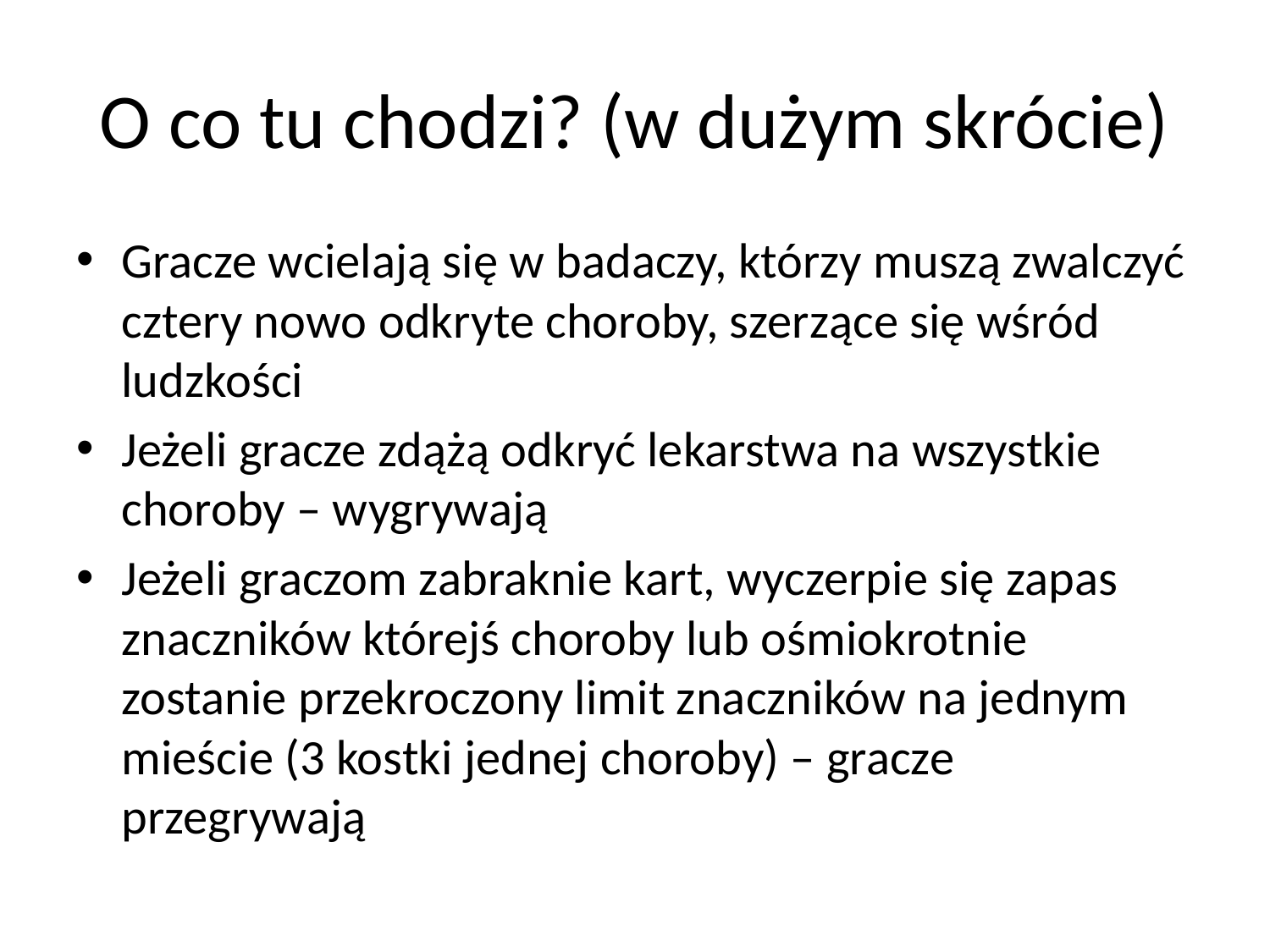

# O co tu chodzi? (w dużym skrócie)
Gracze wcielają się w badaczy, którzy muszą zwalczyć cztery nowo odkryte choroby, szerzące się wśród ludzkości
Jeżeli gracze zdążą odkryć lekarstwa na wszystkie choroby – wygrywają
Jeżeli graczom zabraknie kart, wyczerpie się zapas znaczników którejś choroby lub ośmiokrotnie zostanie przekroczony limit znaczników na jednym mieście (3 kostki jednej choroby) – gracze przegrywają